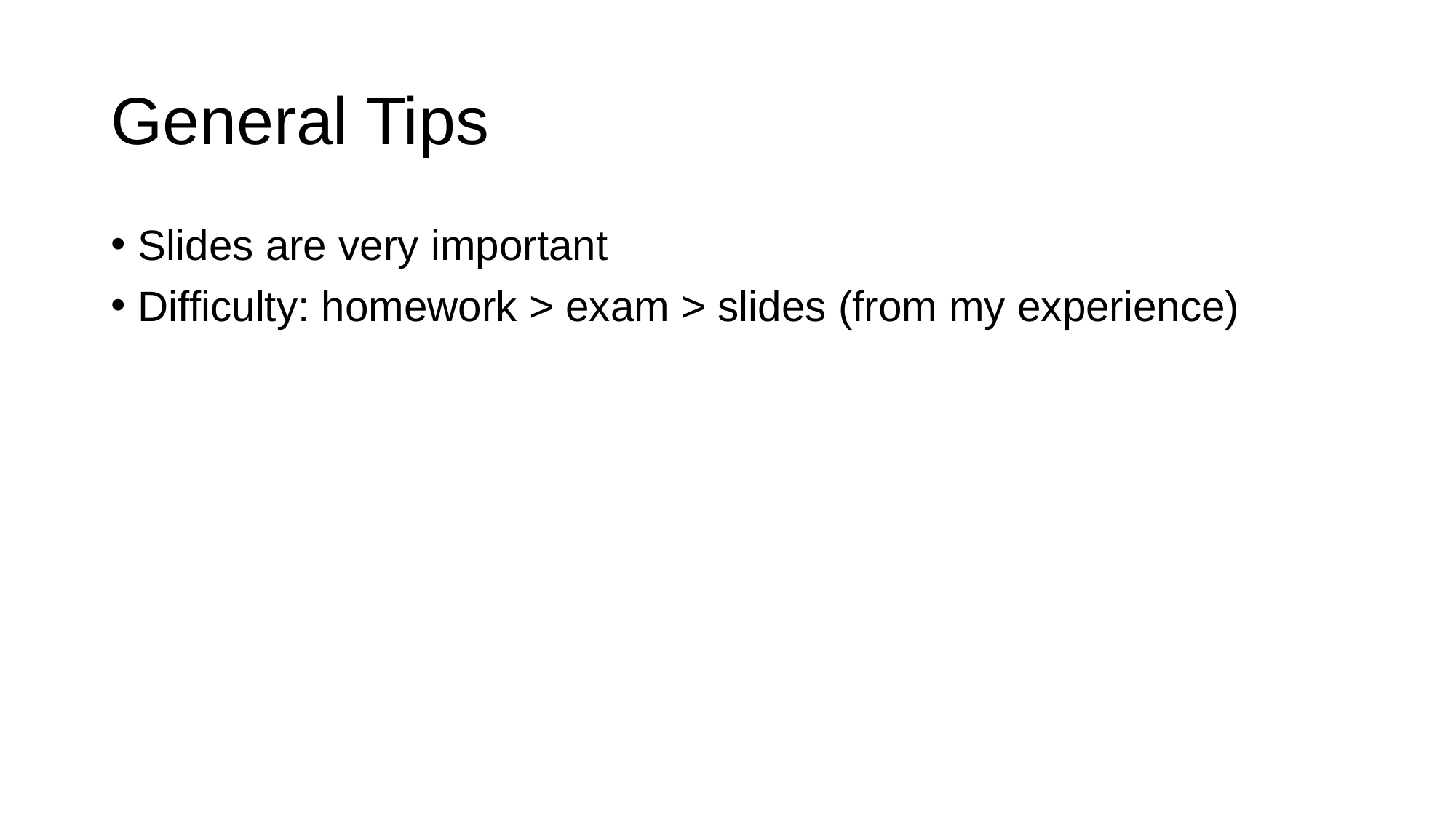

# General Tips
Slides are very important
Difficulty: homework > exam > slides (from my experience)